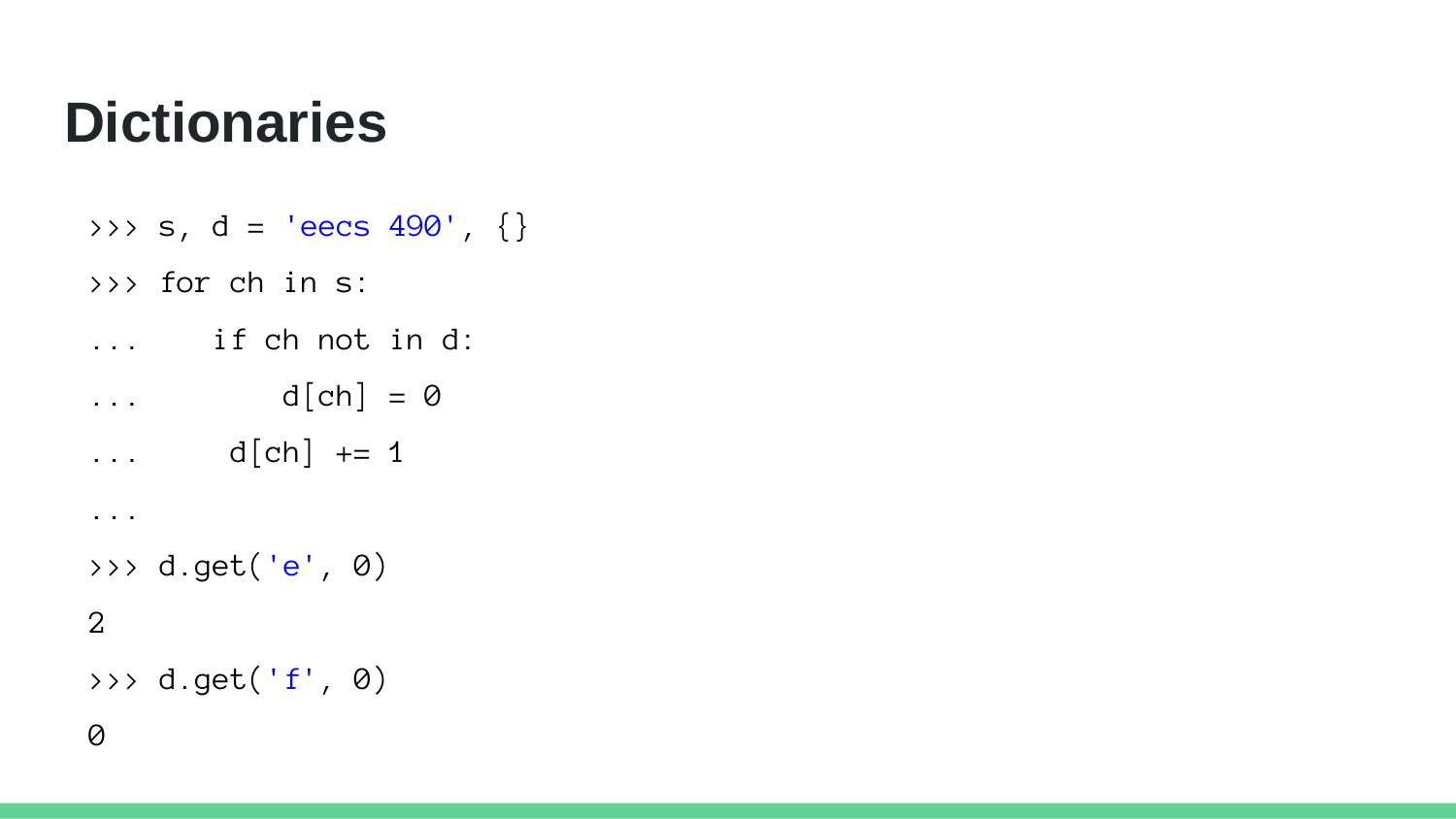

# Dictionaries
>>> s, d = 'eecs 490', {}
>>> for ch in s:
...    if ch not in d:
...        d[ch] = 0
...     d[ch] += 1
...
>>> d.get('e', 0)
2
>>> d.get('f', 0)
0